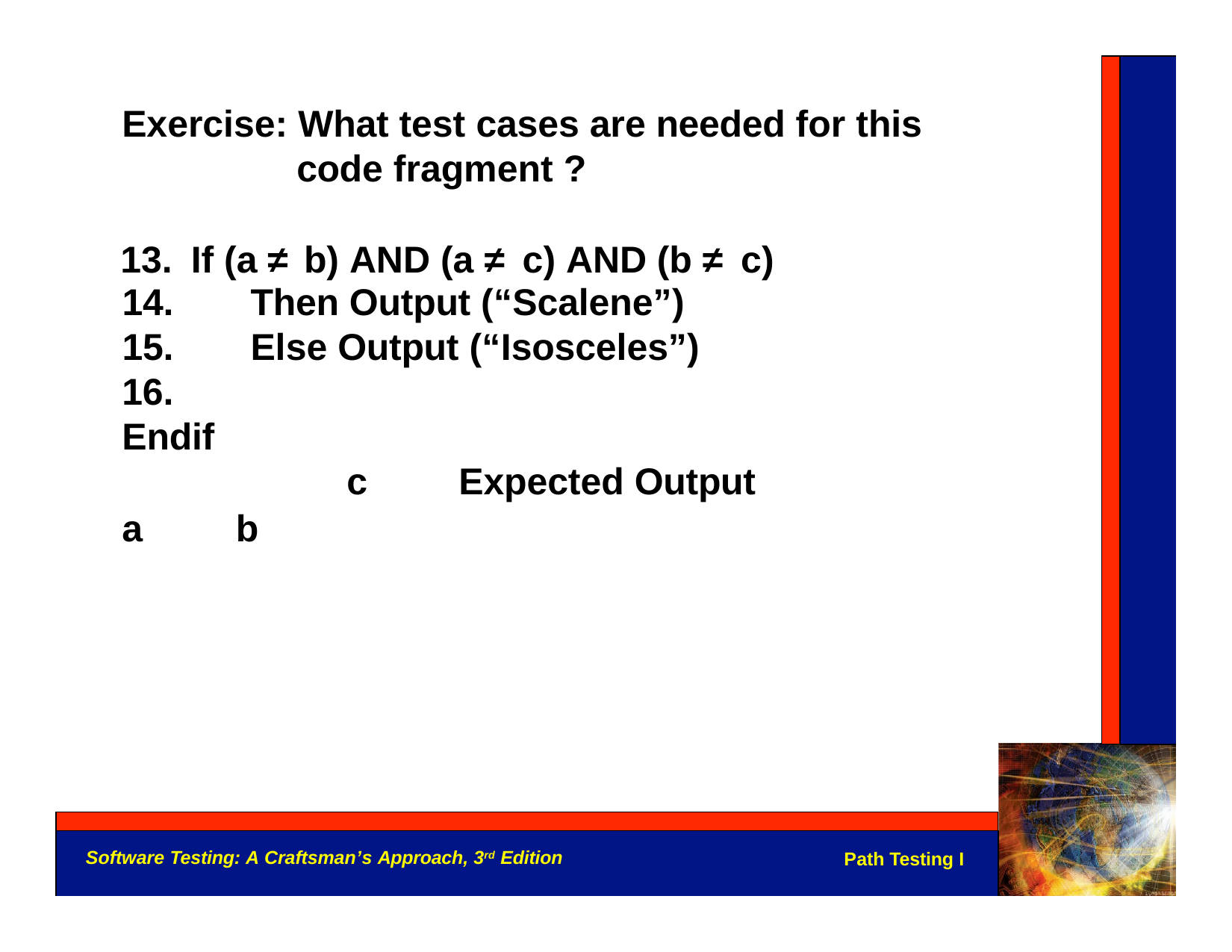

Exercise: What test cases are needed for this code fragment ?

13.  If (a ≠	b) AND (a ≠	c) AND (b ≠	c)
14.
15.
Then Output (“Scalene”) Else Output (“Isosceles”)
16.  Endif

a	b
c
Expected Output
Software Testing: A Craftsman’s Approach, 3rd  Edition
Path Testing I